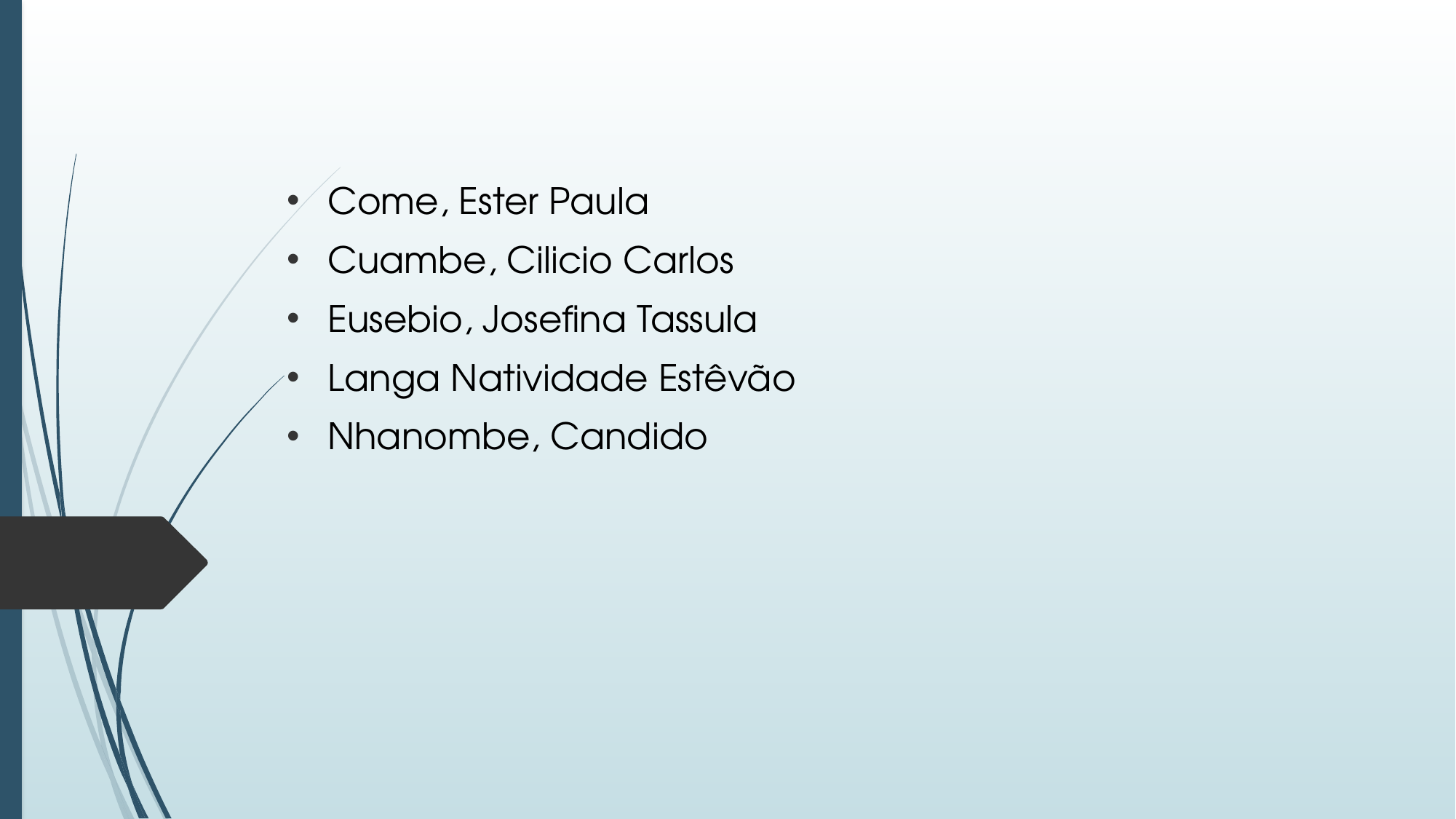

Come, Ester Paula
Cuambe, Cilicio Carlos
Eusebio, Josefina Tassula
Langa Natividade Estêvão
Nhanombe, Candido